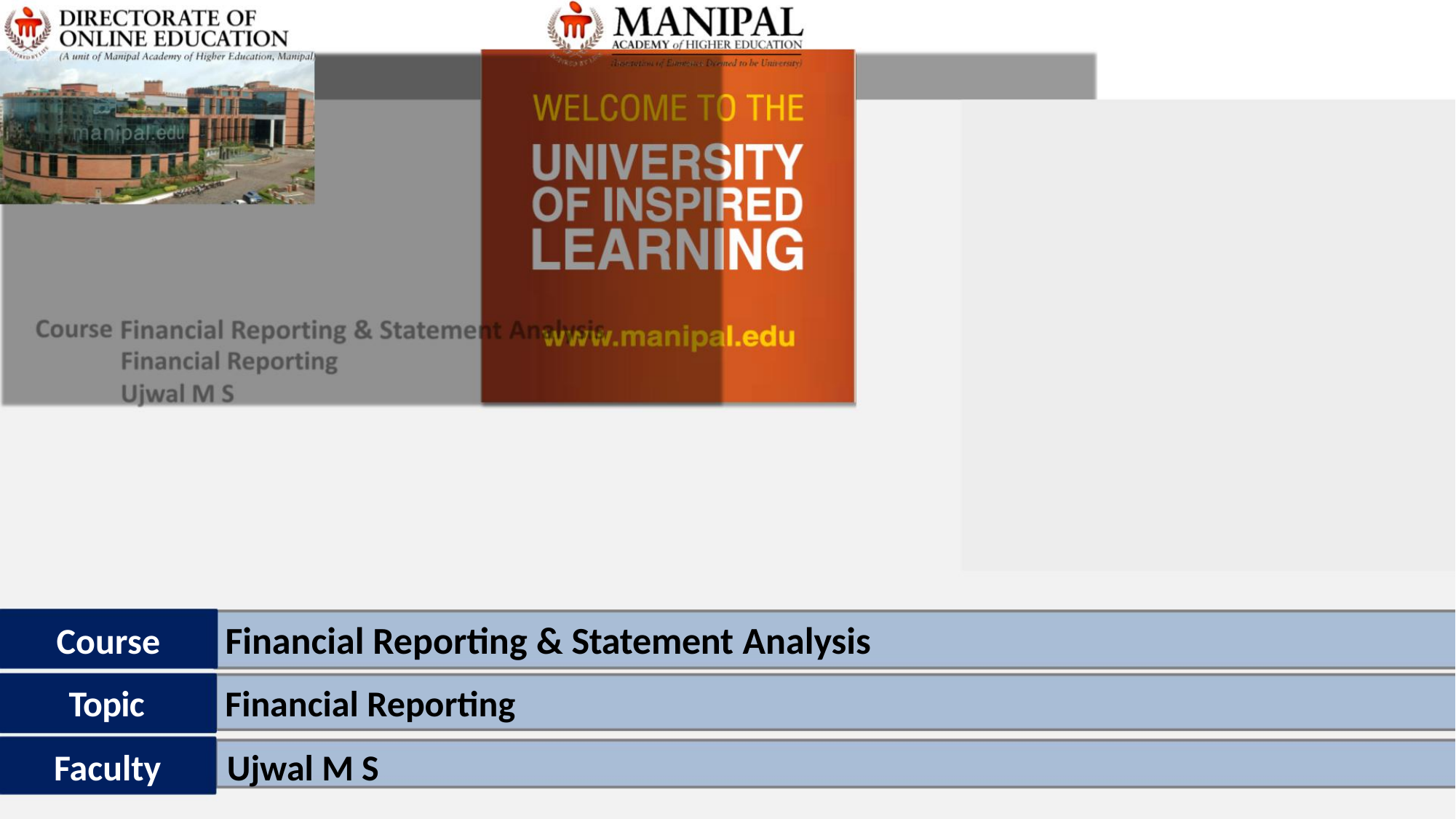

Course Financial Reporting & Statement Analysis
Topic Financial Reporting
Faculty Ujwal M S